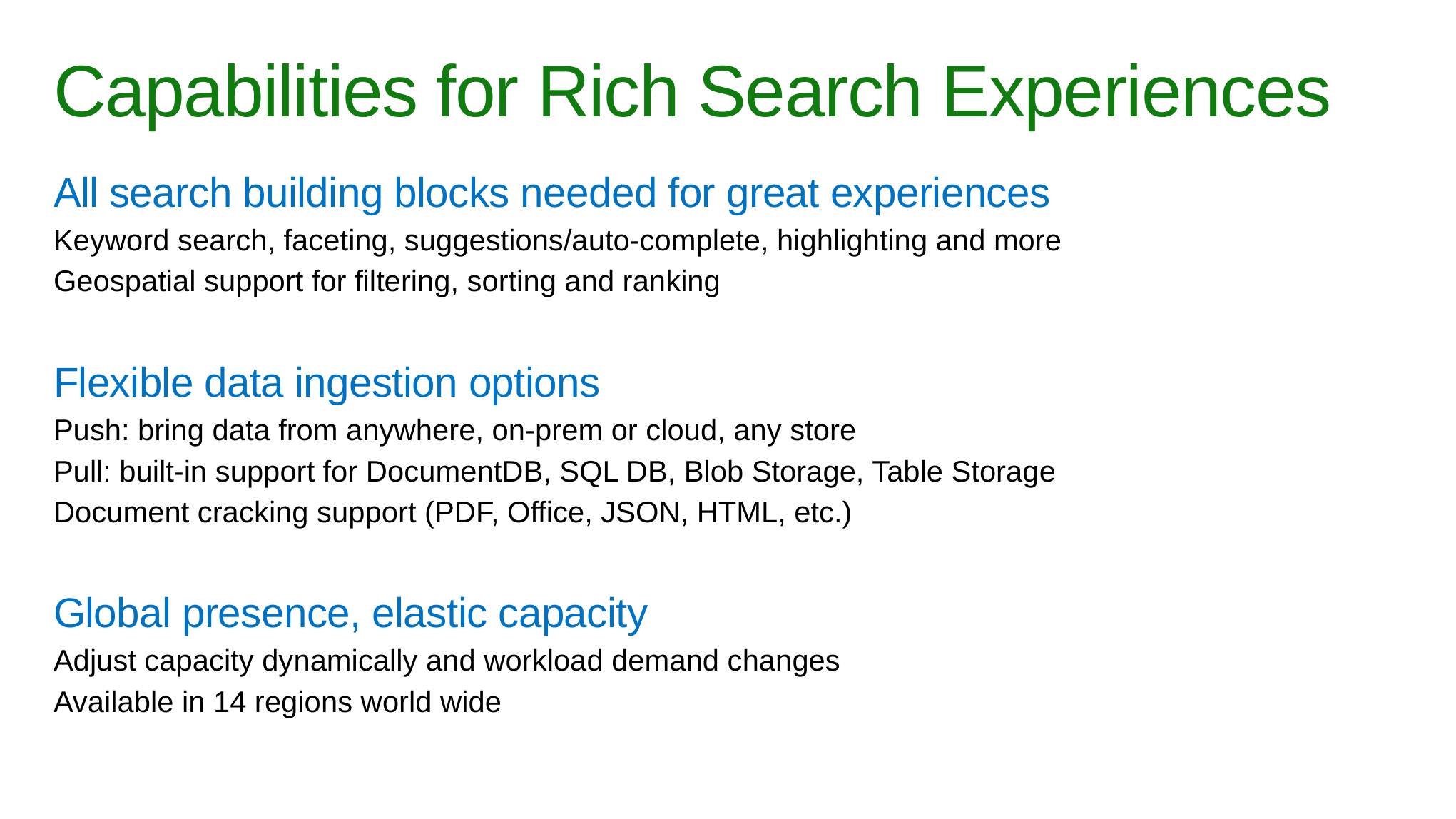

# Capabilities for Rich Search Experiences
All search building blocks needed for great experiences
Keyword search, faceting, suggestions/auto-complete, highlighting and more
Geospatial support for filtering, sorting and ranking

Flexible data ingestion options
Push: bring data from anywhere, on-prem or cloud, any store
Pull: built-in support for DocumentDB, SQL DB, Blob Storage, Table Storage
Document cracking support (PDF, Office, JSON, HTML, etc.)

Global presence, elastic capacity
Adjust capacity dynamically and workload demand changes
Available in 14 regions world wide